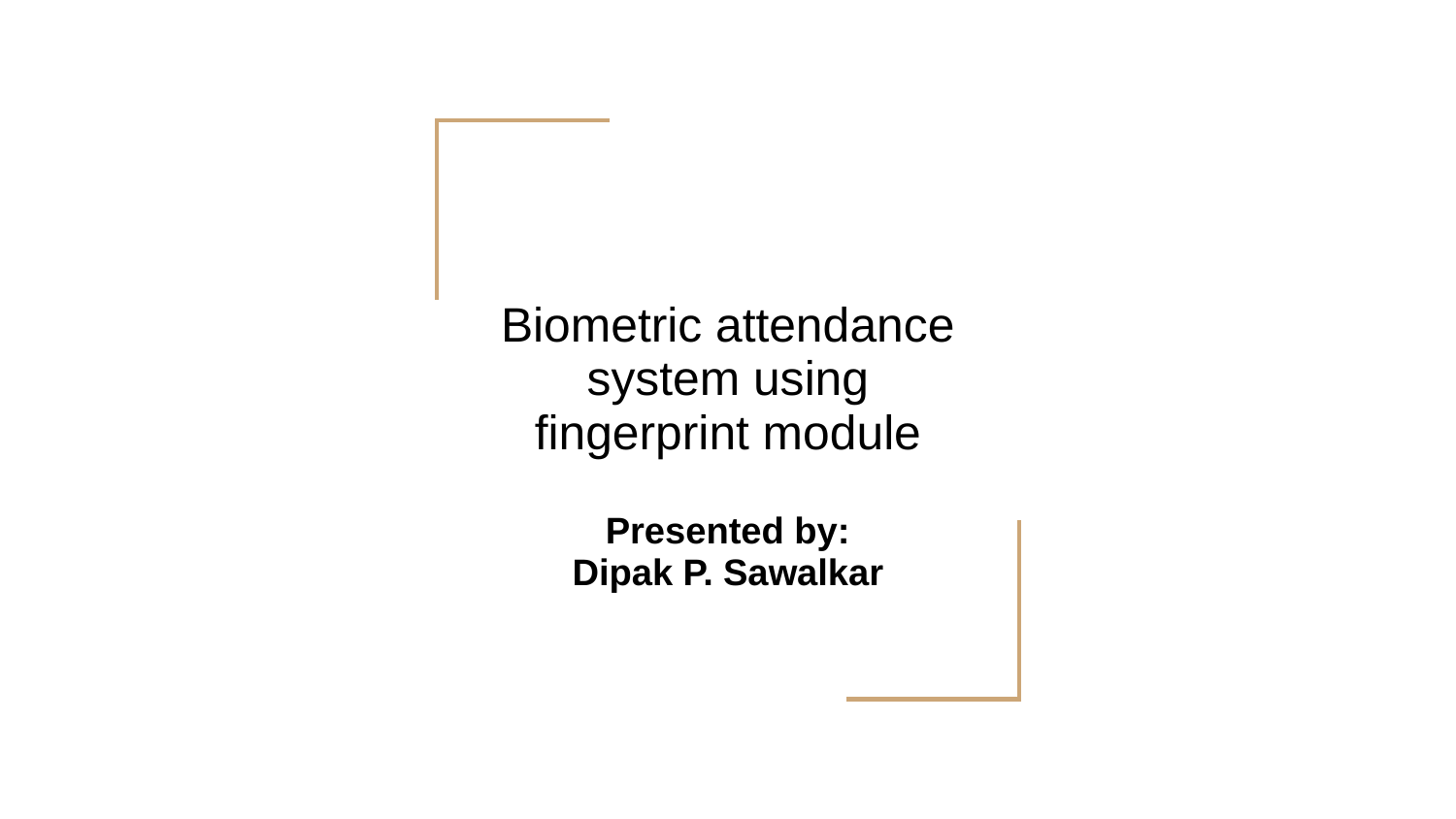

# Biometric attendance system using fingerprint module
Presented by:
Dipak P. Sawalkar